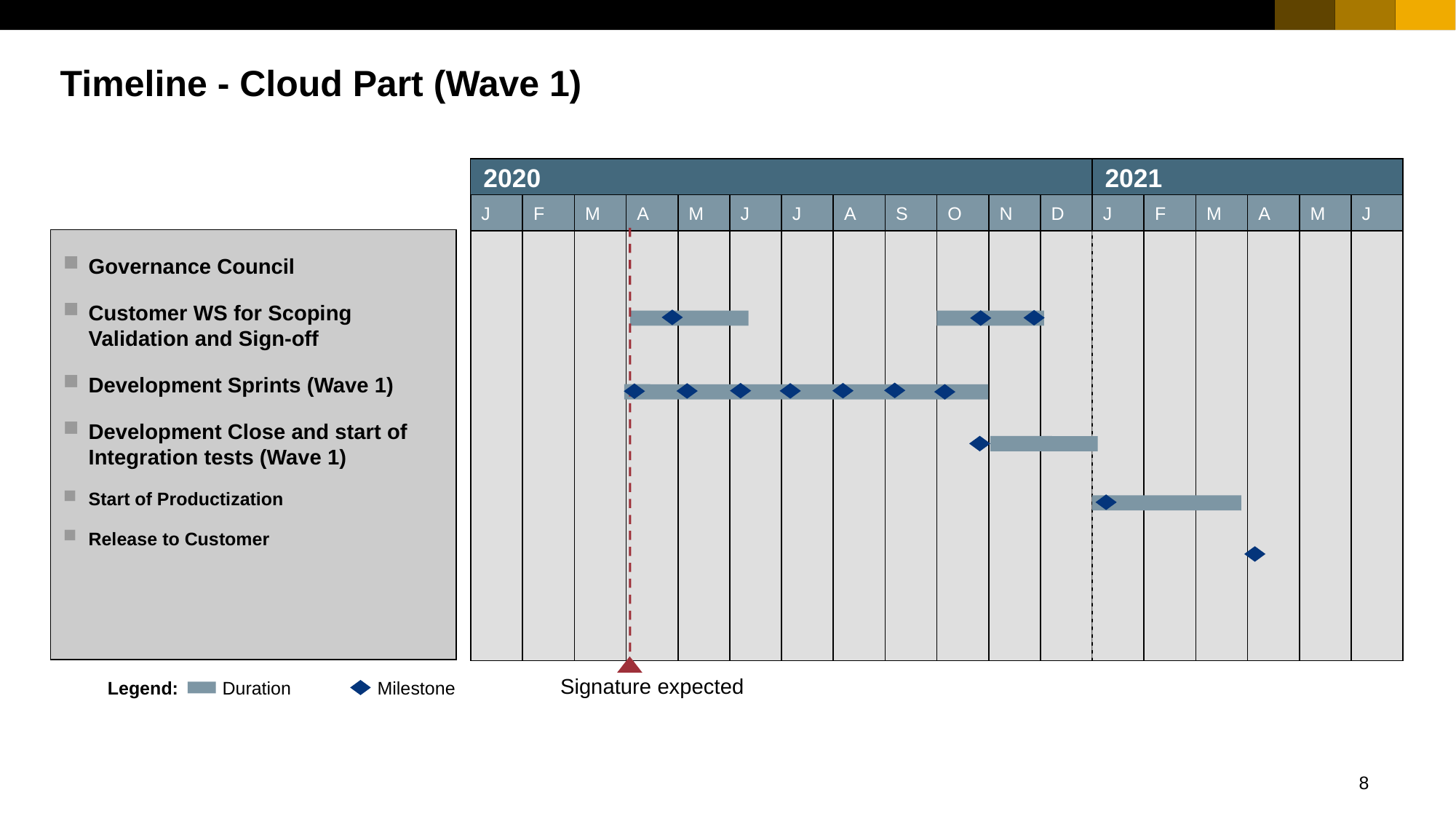

# Timeline - Cloud Part (Wave 1)
2020
2021
J
F
M
A
M
J
J
A
S
O
N
D
J
F
M
A
M
J

Signature expected
Governance Council
Customer WS for Scoping Validation and Sign-off
Development Sprints (Wave 1)
Development Close and start of Integration tests (Wave 1)
Start of Productization
Release to Customer

Legend:
Duration

Milestone

8